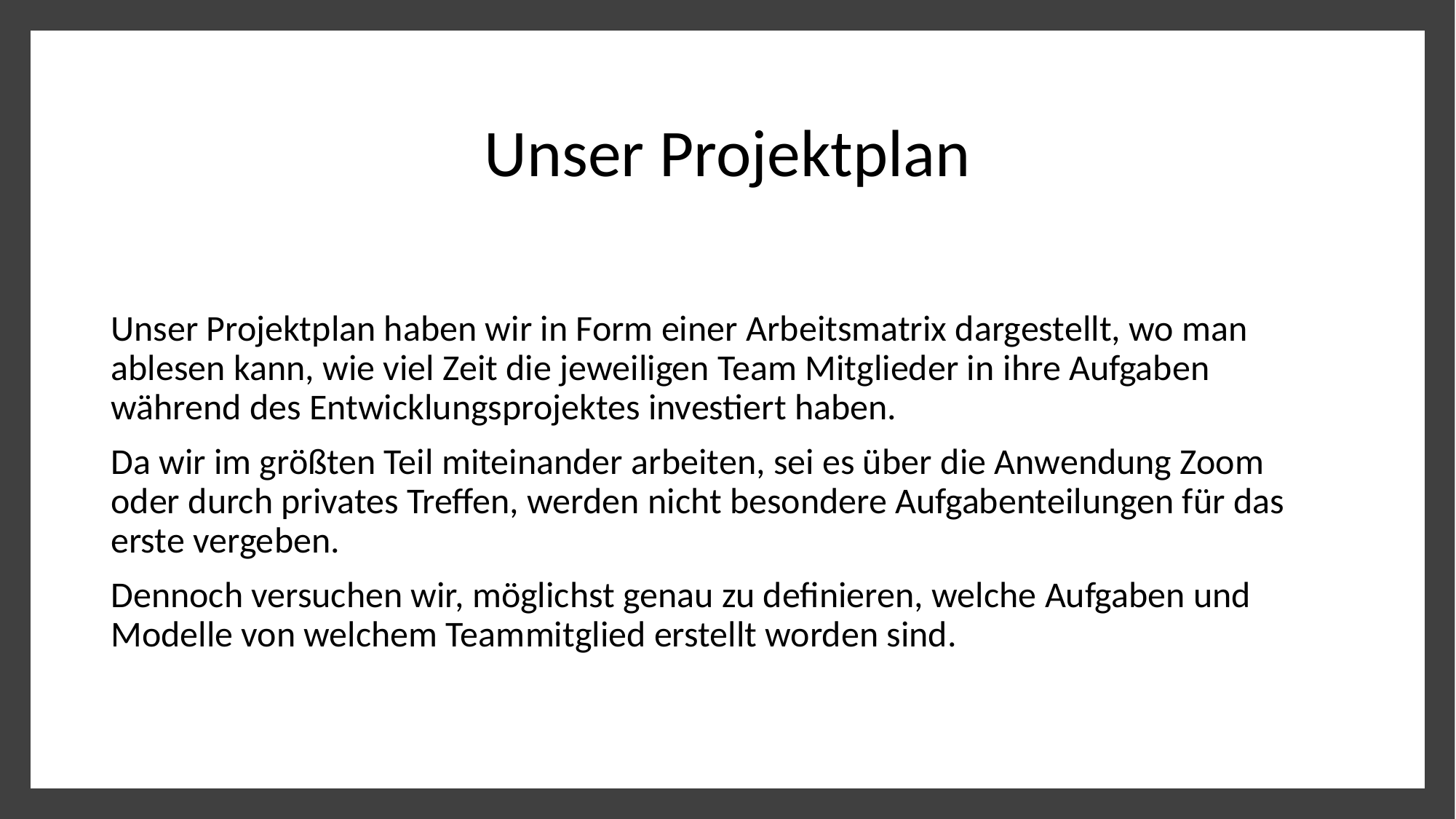

# Unser Projektplan

Unser Projektplan haben wir in Form einer Arbeitsmatrix dargestellt, wo man ablesen kann, wie viel Zeit die jeweiligen Team Mitglieder in ihre Aufgaben während des Entwicklungsprojektes investiert haben.
Da wir im größten Teil miteinander arbeiten, sei es über die Anwendung Zoom oder durch privates Treffen, werden nicht besondere Aufgabenteilungen für das erste vergeben.
Dennoch versuchen wir, möglichst genau zu definieren, welche Aufgaben und Modelle von welchem Teammitglied erstellt worden sind.